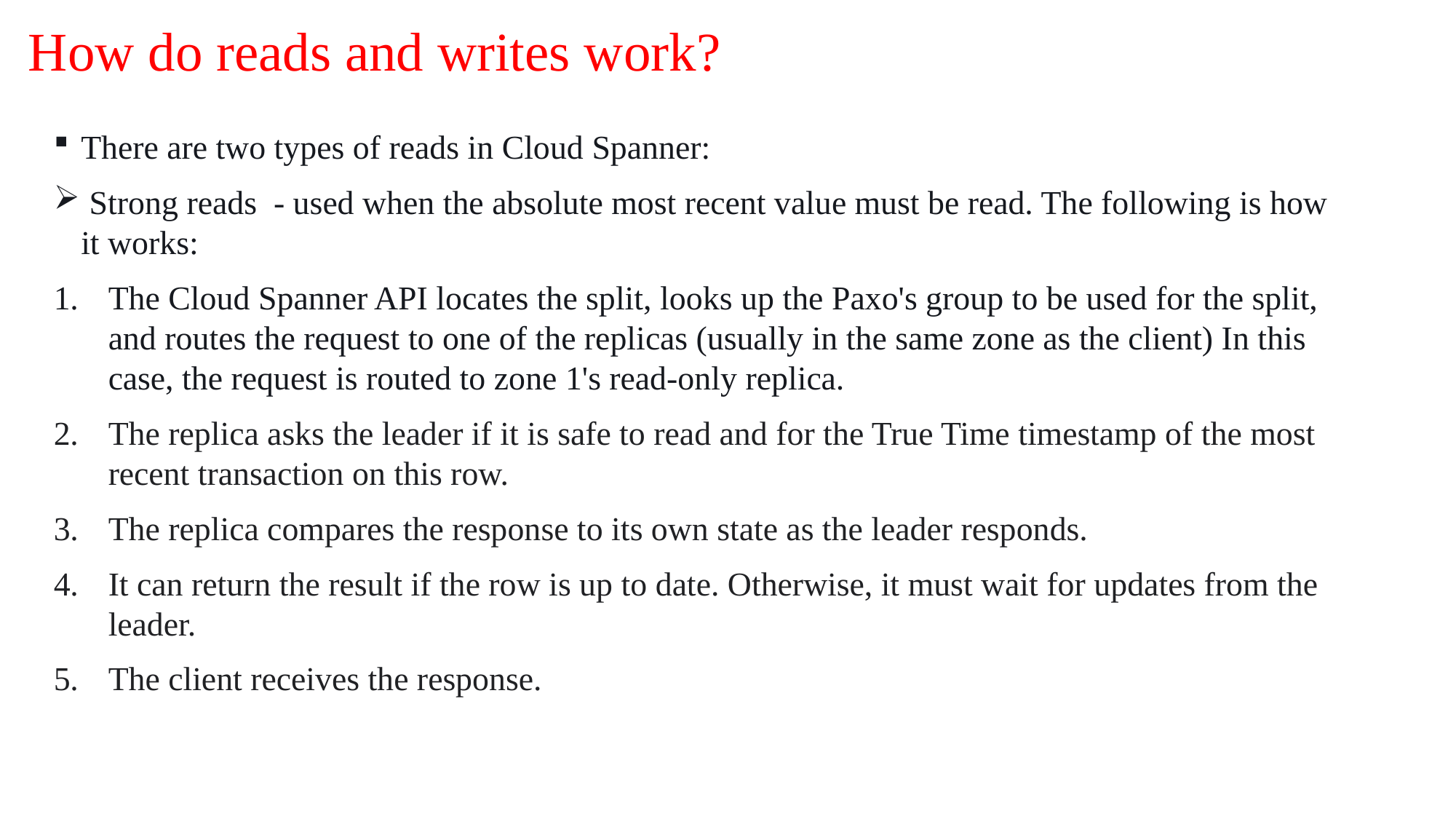

# How do reads and writes work?
There are two types of reads in Cloud Spanner:
 Strong reads  - used when the absolute most recent value must be read. The following is how it works:
The Cloud Spanner API locates the split, looks up the Paxo's group to be used for the split, and routes the request to one of the replicas (usually in the same zone as the client) In this case, the request is routed to zone 1's read-only replica.
The replica asks the leader if it is safe to read and for the True Time timestamp of the most recent transaction on this row.
The replica compares the response to its own state as the leader responds.
It can return the result if the row is up to date. Otherwise, it must wait for updates from the leader.
The client receives the response.